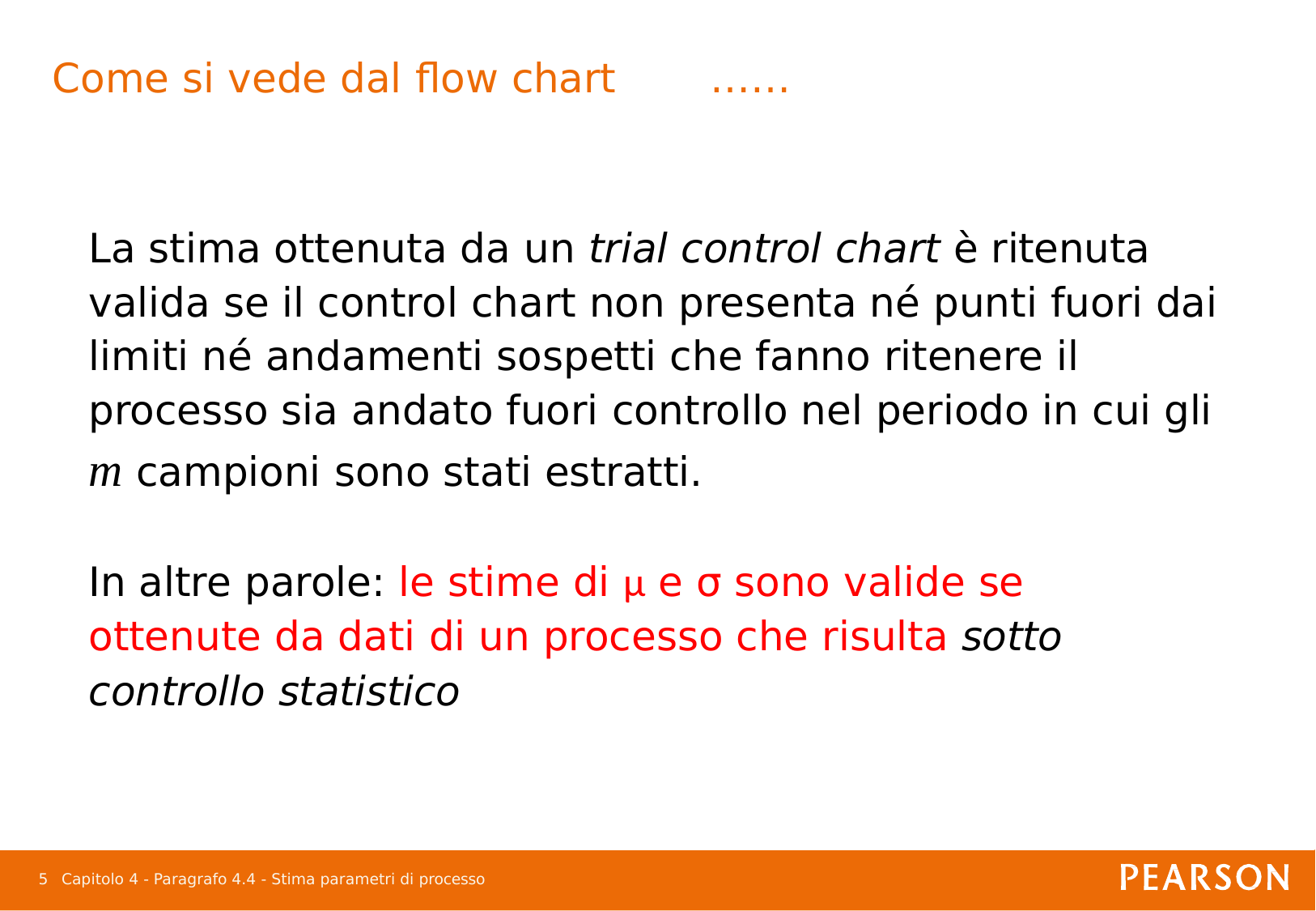

# Come si vede dal flow chart	……
La stima ottenuta da un trial control chart è ritenuta valida se il control chart non presenta né punti fuori dai limiti né andamenti sospetti che fanno ritenere il processo sia andato fuori controllo nel periodo in cui gli m campioni sono stati estratti.

In altre parole: le stime di µ e σ sono valide se ottenute da dati di un processo che risulta sotto controllo statistico

5  Capitolo 4 - Paragrafo 4.4 - Stima parametri di processo